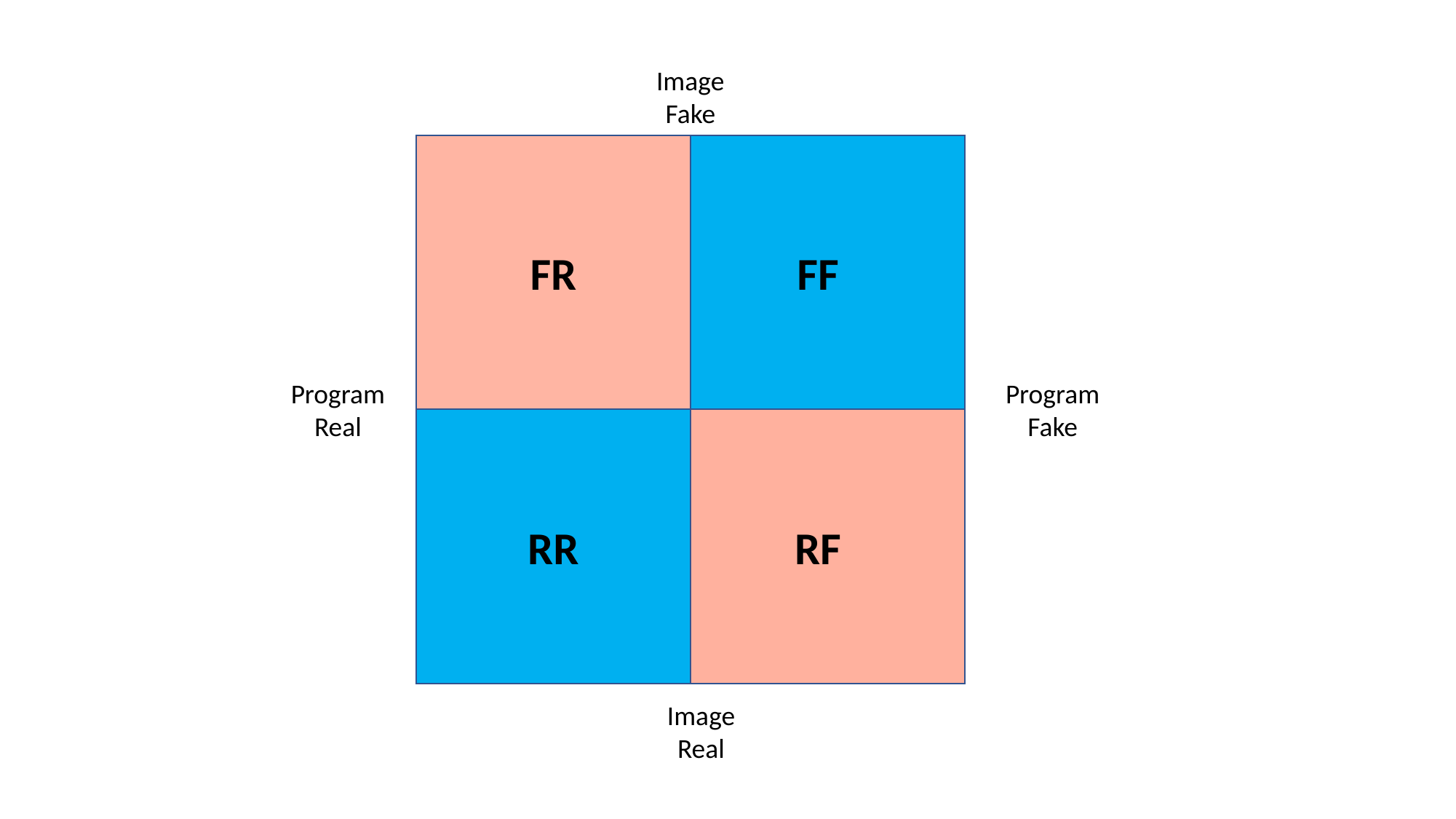

Image Fake

FR
FF
Program Real
Program Fake

RR
RF
Image Real